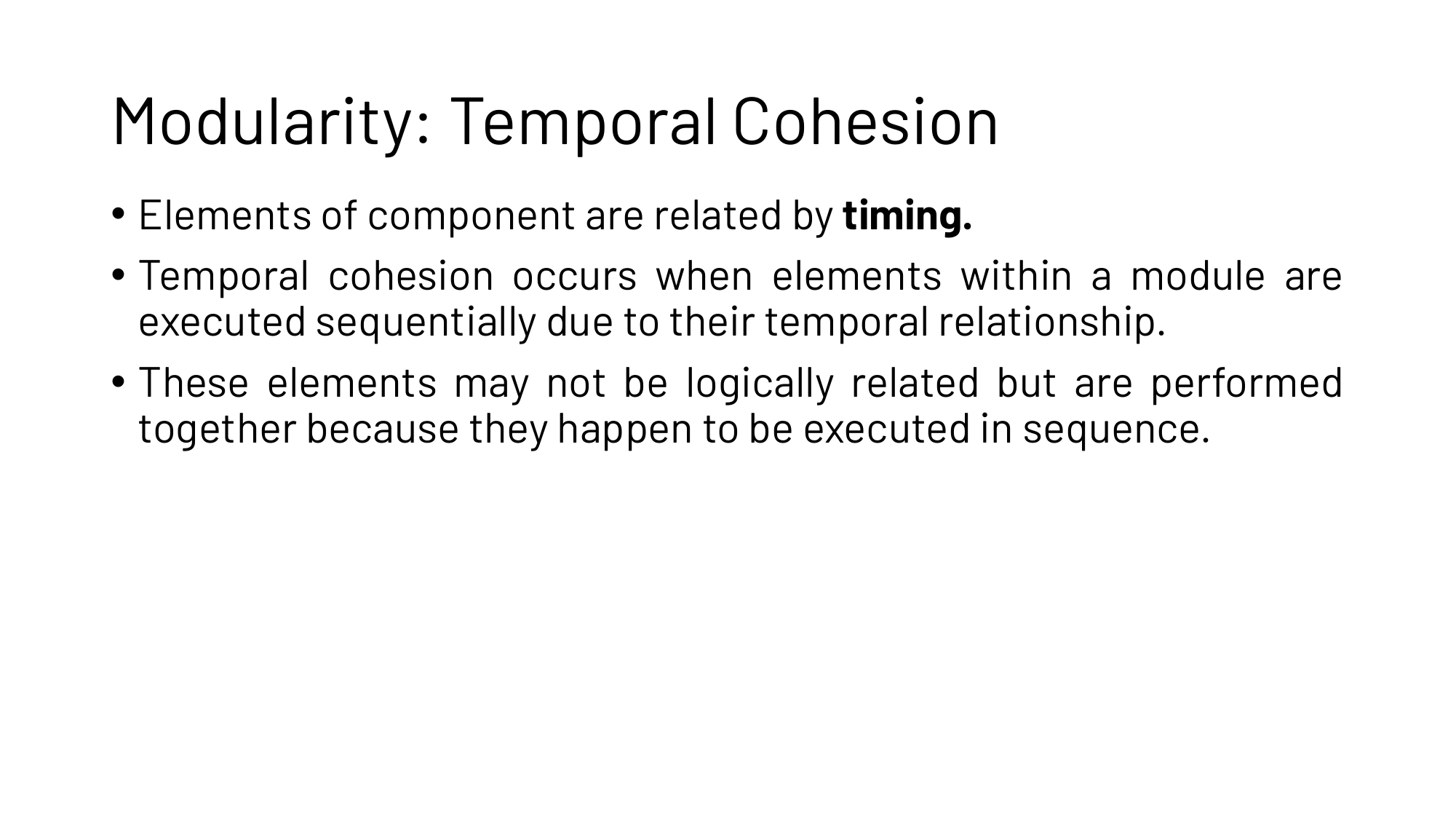

# Modularity: Temporal Cohesion
Elements of component are related by timing.
Temporal cohesion occurs when elements within a module are executed sequentially due to their temporal relationship.
These elements may not be logically related but are performed together because they happen to be executed in sequence.